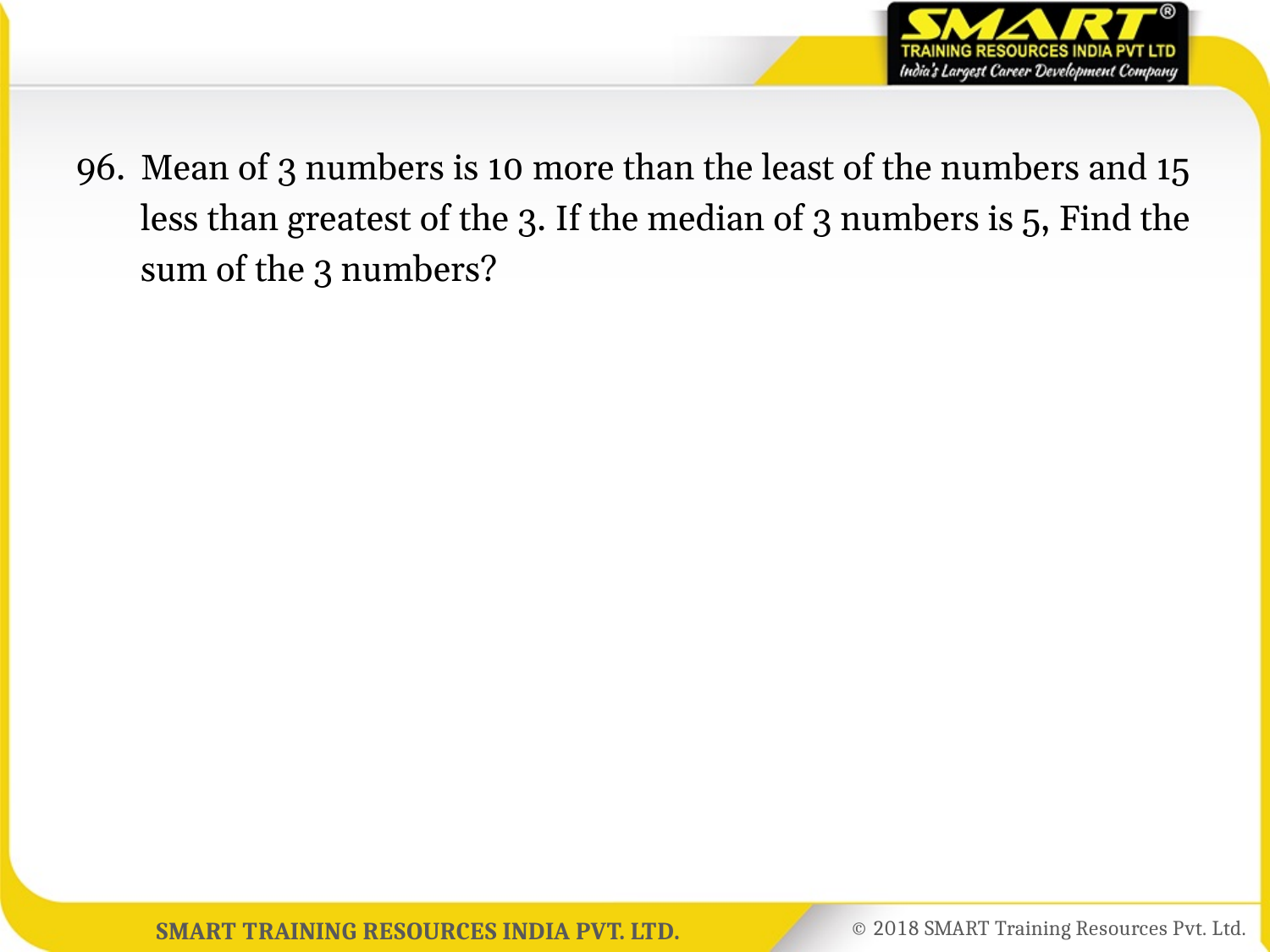

96.	Mean of 3 numbers is 10 more than the least of the numbers and 15 less than greatest of the 3. If the median of 3 numbers is 5, Find the sum of the 3 numbers?